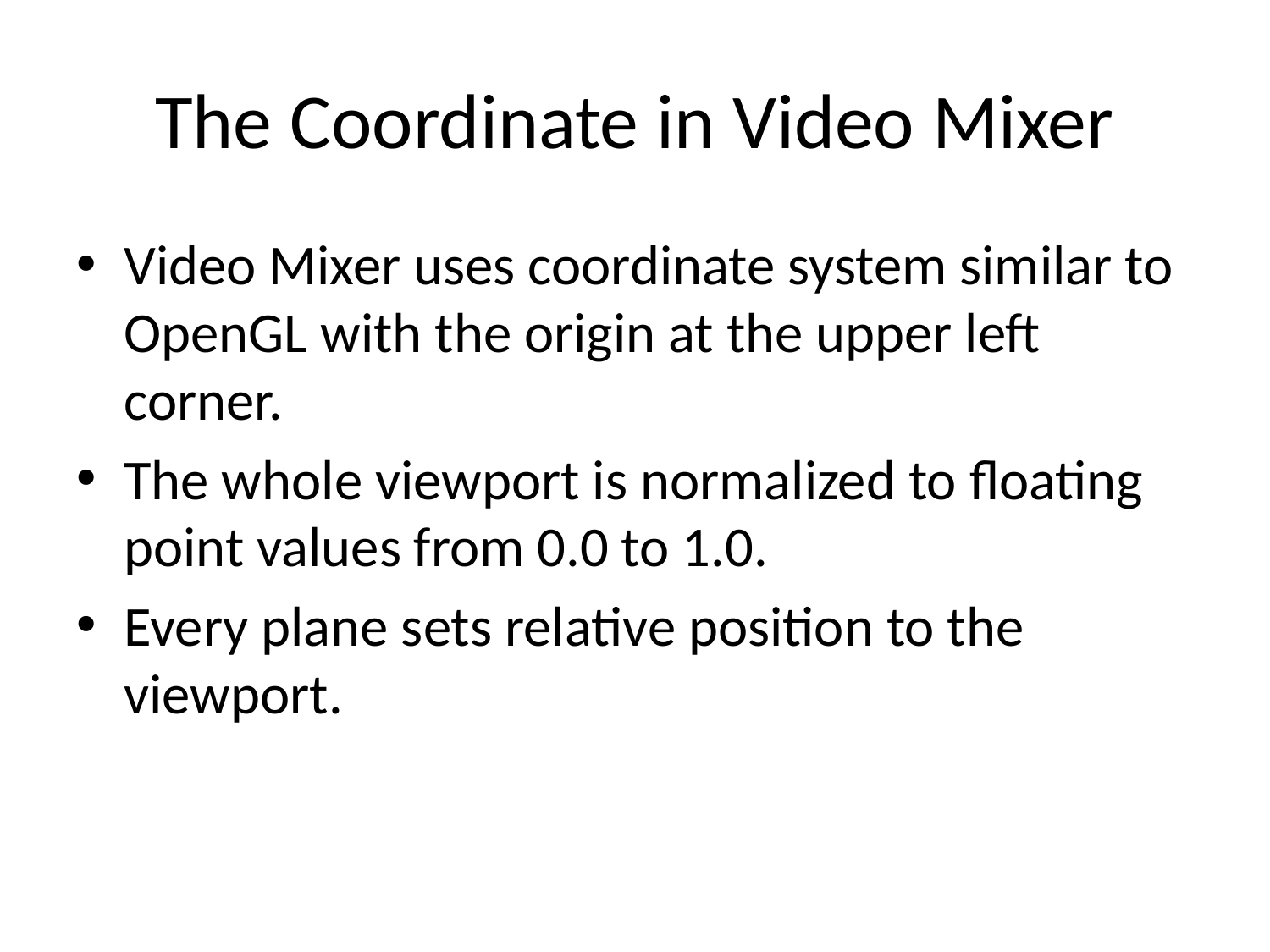

# The Coordinate in Video Mixer
Video Mixer uses coordinate system similar to OpenGL with the origin at the upper left corner.
The whole viewport is normalized to floating point values from 0.0 to 1.0.
Every plane sets relative position to the viewport.